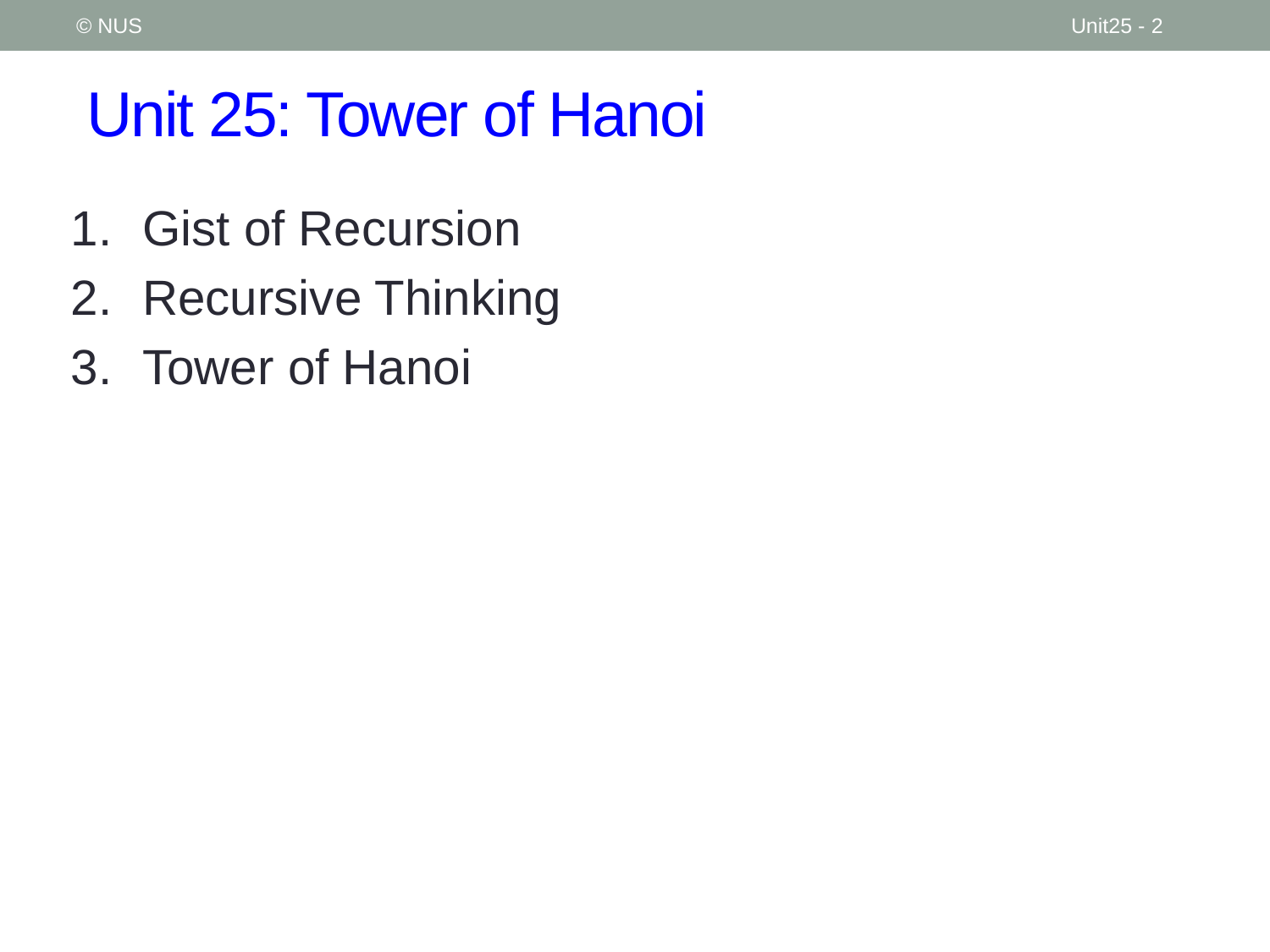

© NUS
Unit25 - 2
# Unit 25: Tower of Hanoi
Gist of Recursion
Recursive Thinking
Tower of Hanoi